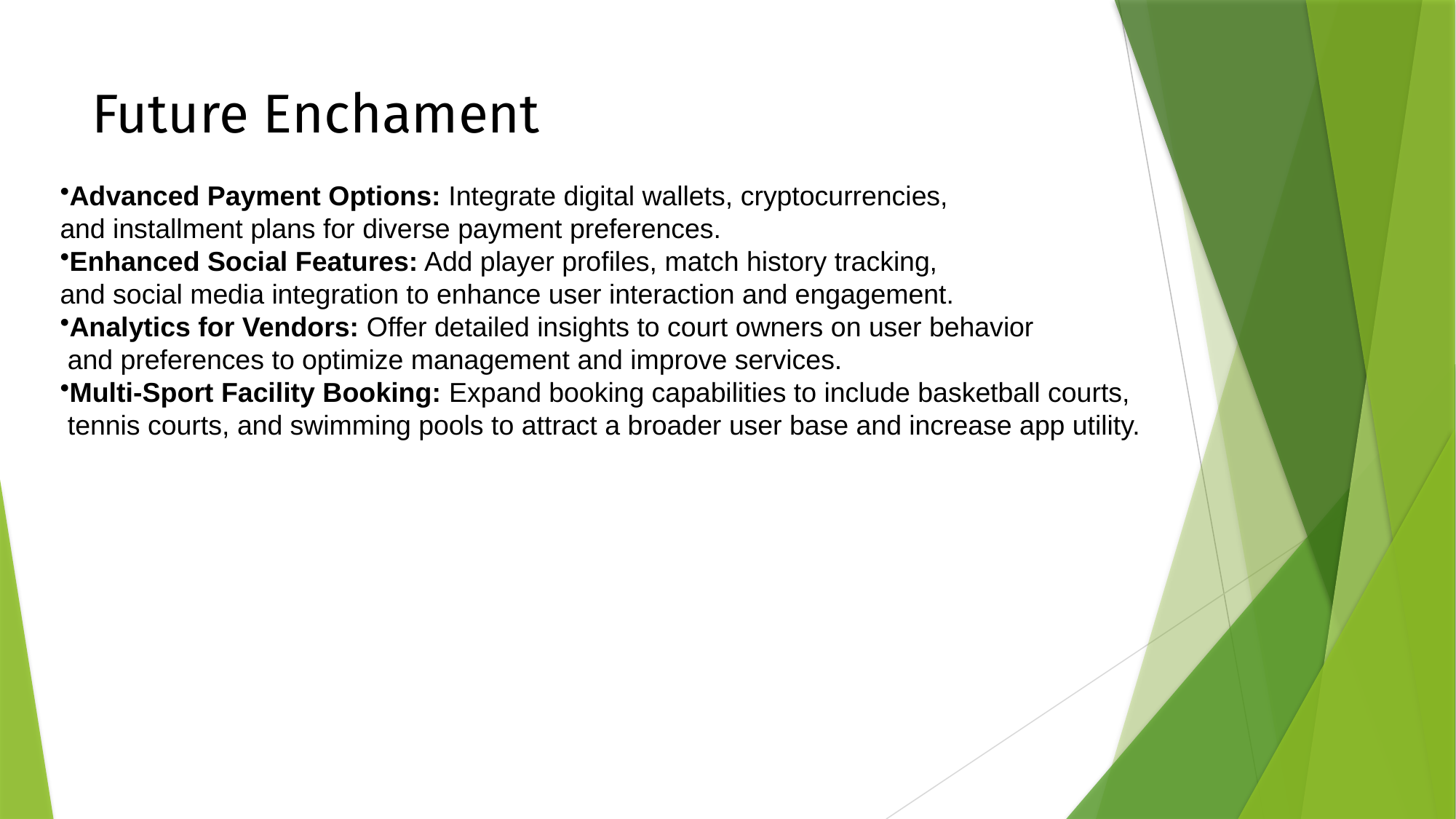

# Future Enchament

Advanced Payment Options: Integrate digital wallets, cryptocurrencies,
and installment plans for diverse payment preferences.
Enhanced Social Features: Add player profiles, match history tracking,
and social media integration to enhance user interaction and engagement.
Analytics for Vendors: Offer detailed insights to court owners on user behavior
 and preferences to optimize management and improve services.
Multi-Sport Facility Booking: Expand booking capabilities to include basketball courts,
 tennis courts, and swimming pools to attract a broader user base and increase app utility.